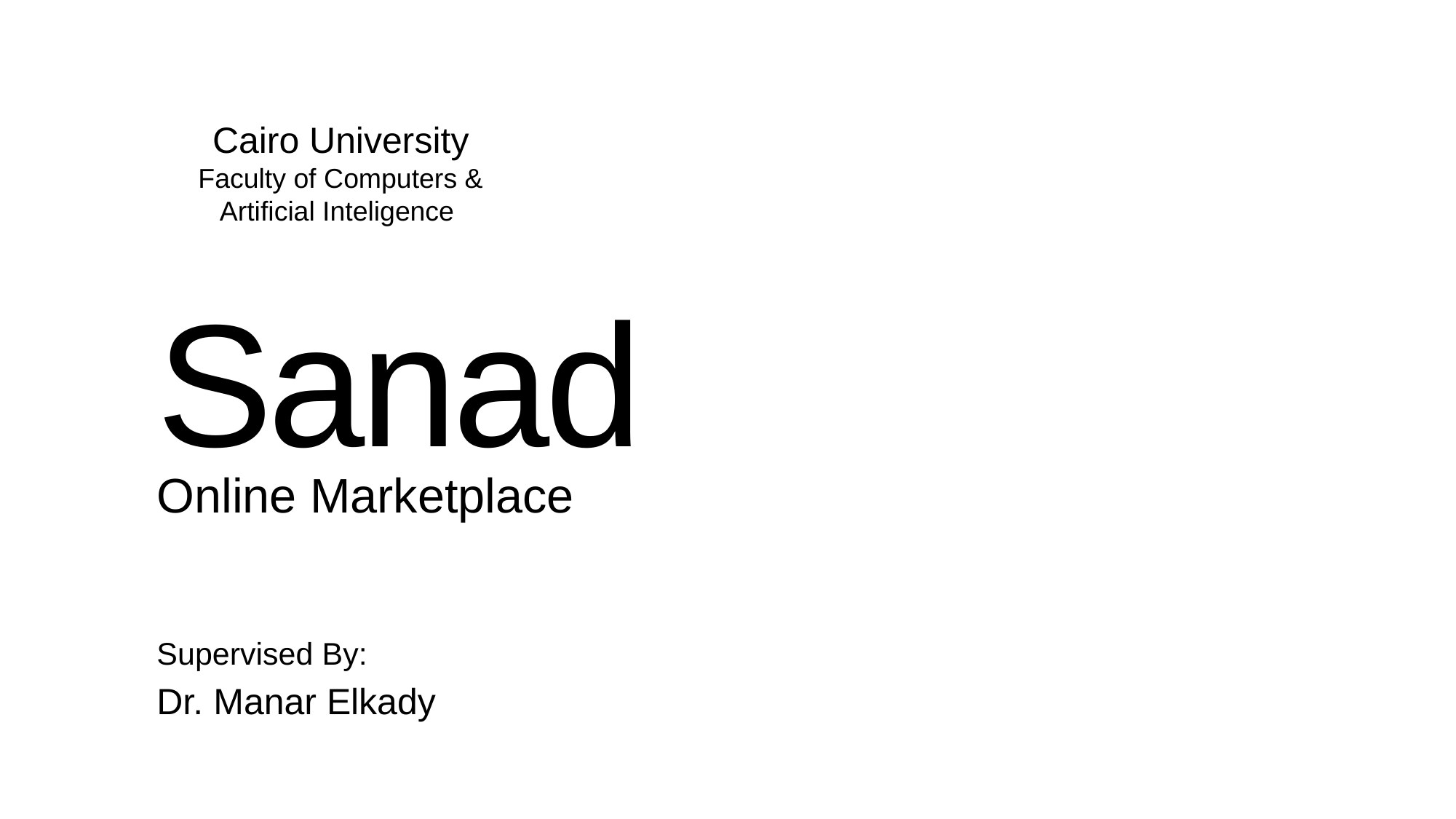

Cairo University
Faculty of Computers & Artificial Inteligence
# Sanad
Online Marketplace
Supervised By:
Dr. Manar Elkady